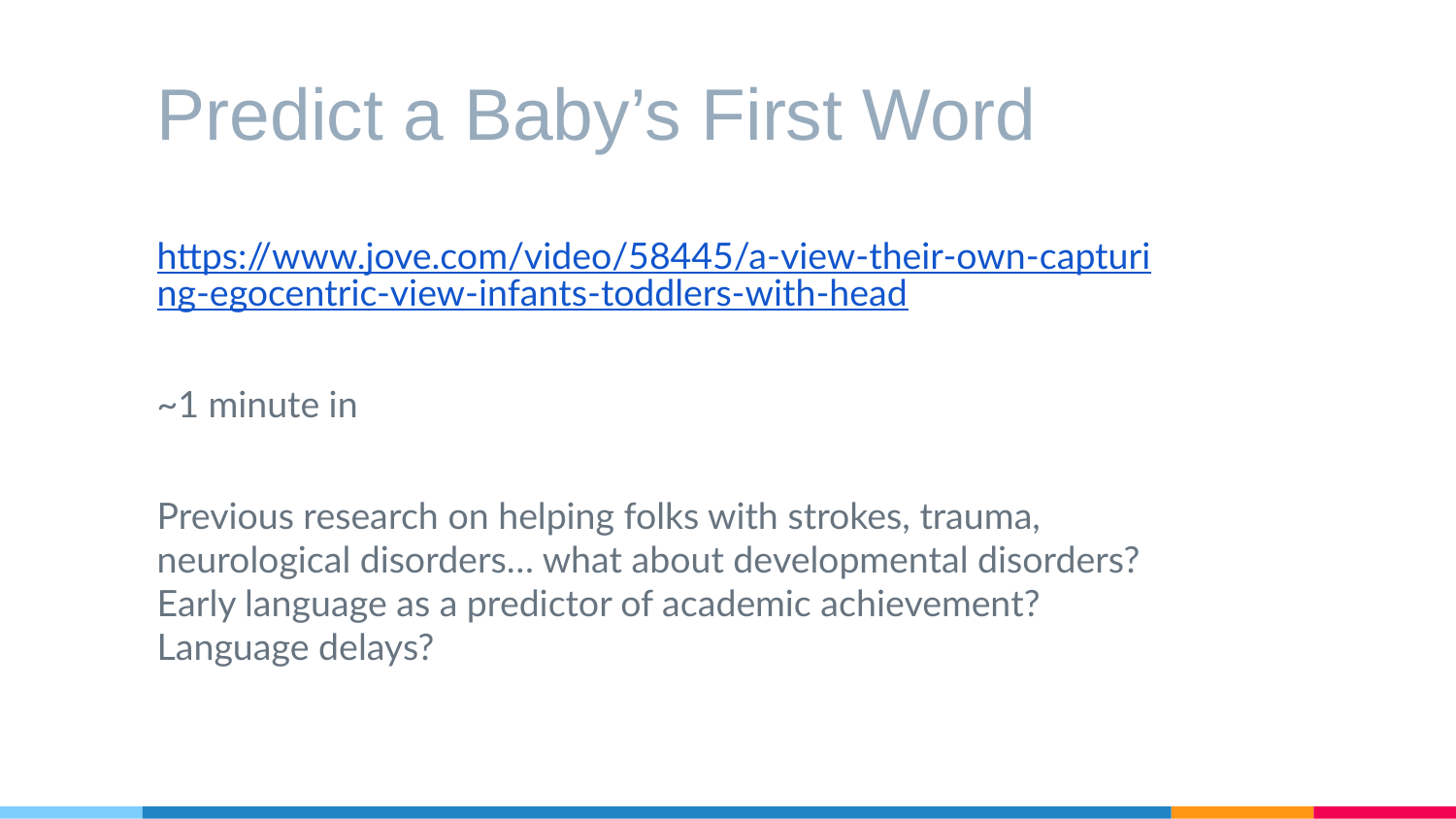

# Predict a Baby’s First Word
https://www.jove.com/video/58445/a-view-their-own-capturing-egocentric-view-infants-toddlers-with-head

~1 minute in

Previous research on helping folks with strokes, trauma, neurological disorders… what about developmental disorders? Early language as a predictor of academic achievement? Language delays?